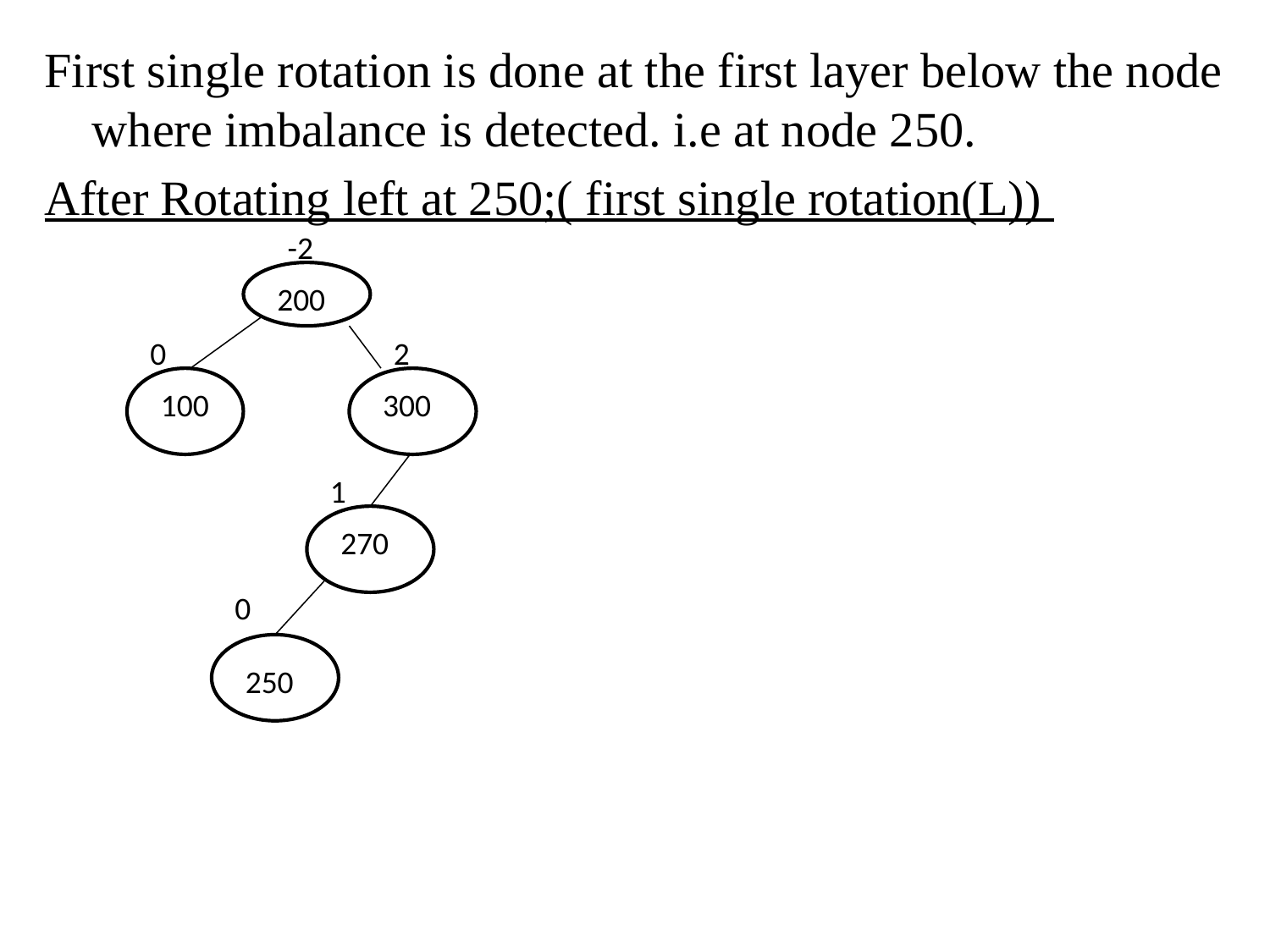

First single rotation is done at the first layer below the node where imbalance is detected. i.e at node 250.
After Rotating left at 250;( first single rotation(L))

-2

200
0
2

100
300
1

270
0

250